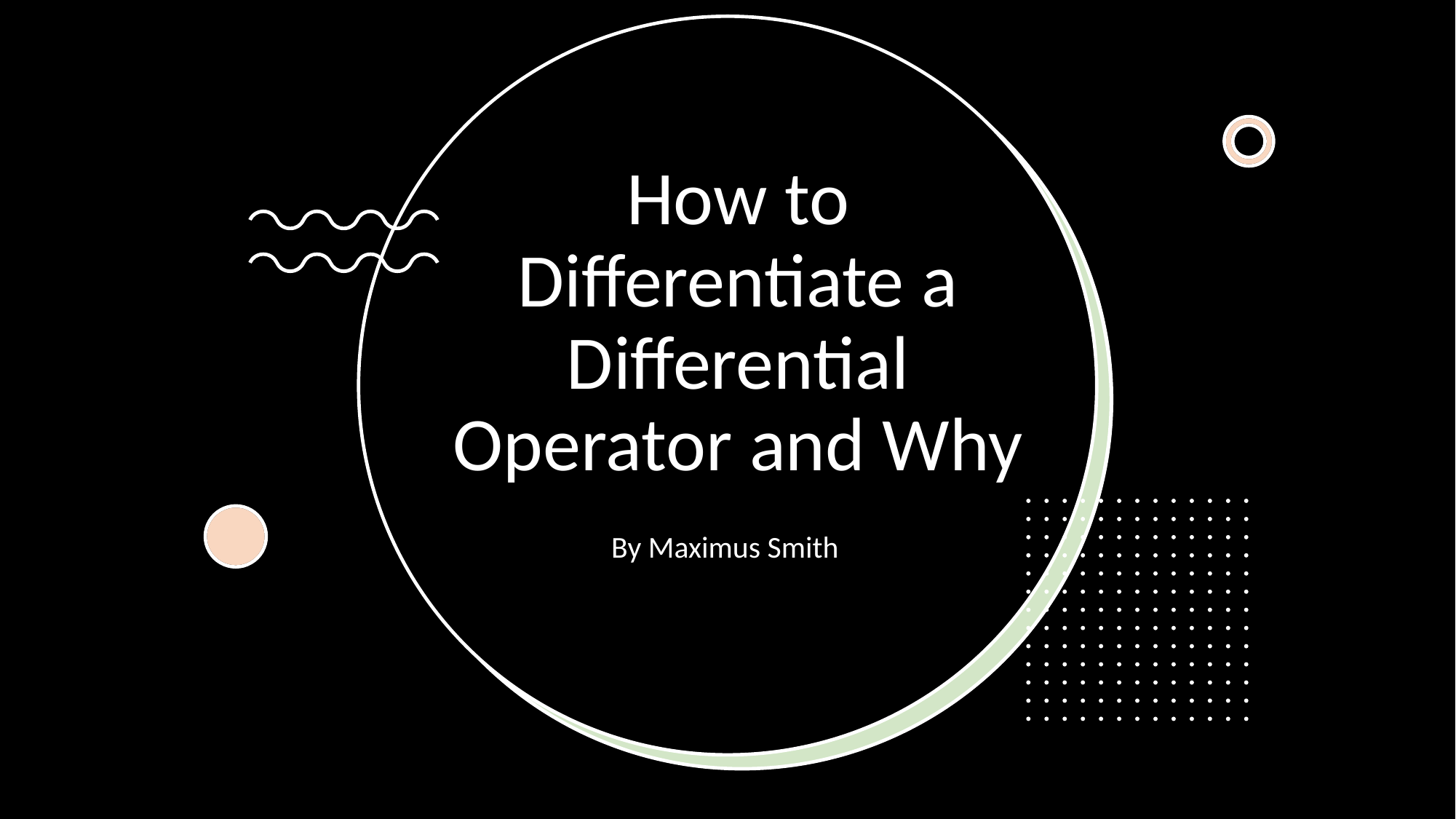

# How to Differentiate a Differential Operator and Why

By Maximus Smith